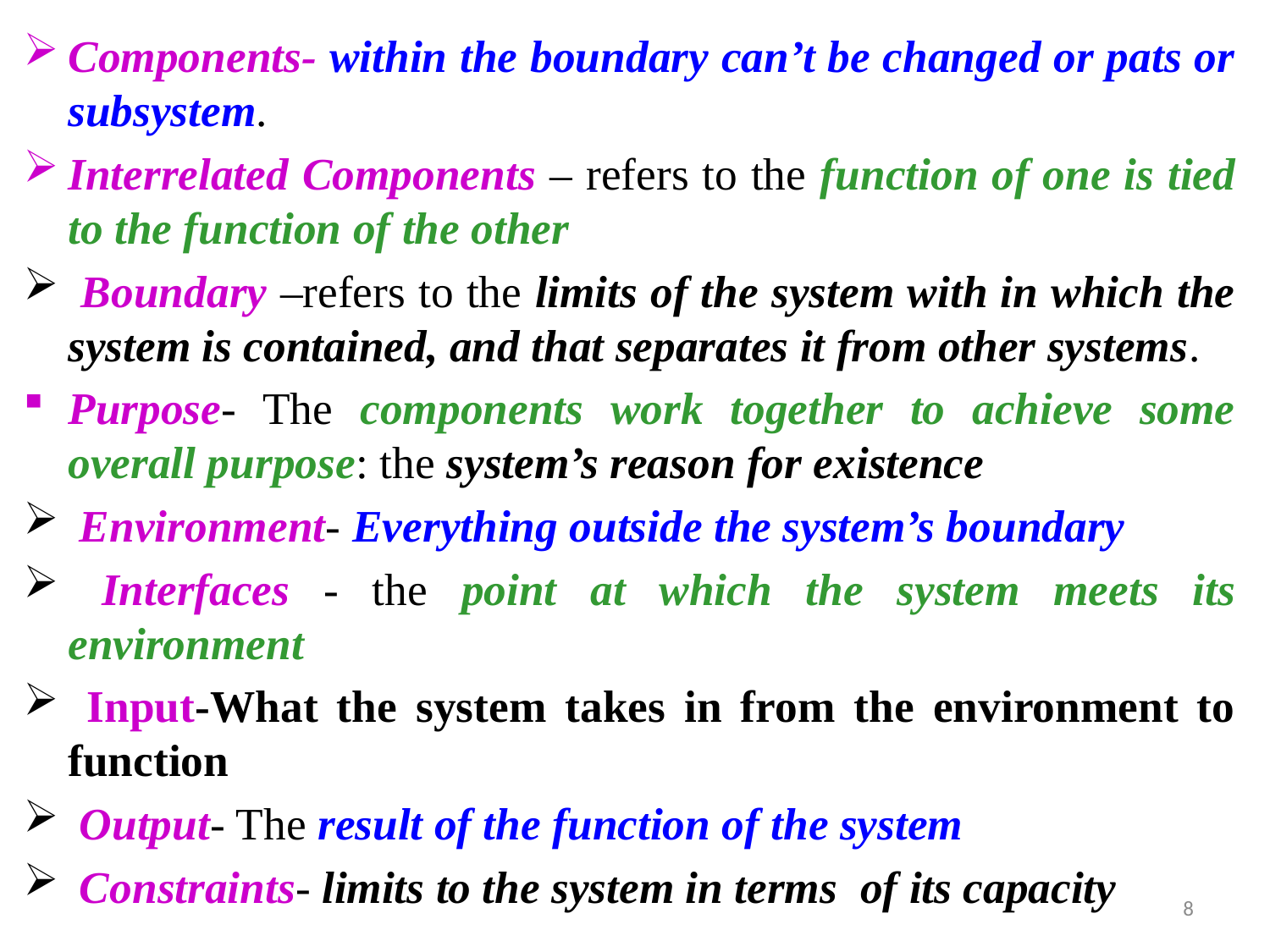

Components- within the boundary can’t be changed or pats or subsystem.
Interrelated Components – refers to the function of one is tied to the function of the other
 Boundary –refers to the limits of the system with in which the system is contained, and that separates it from other systems.
Purpose- The components work together to achieve some overall purpose: the system’s reason for existence
 Environment- Everything outside the system’s boundary
 Interfaces - the point at which the system meets its environment
 Input-What the system takes in from the environment to function
 Output- The result of the function of the system
 Constraints- limits to the system in terms  of its capacity

8